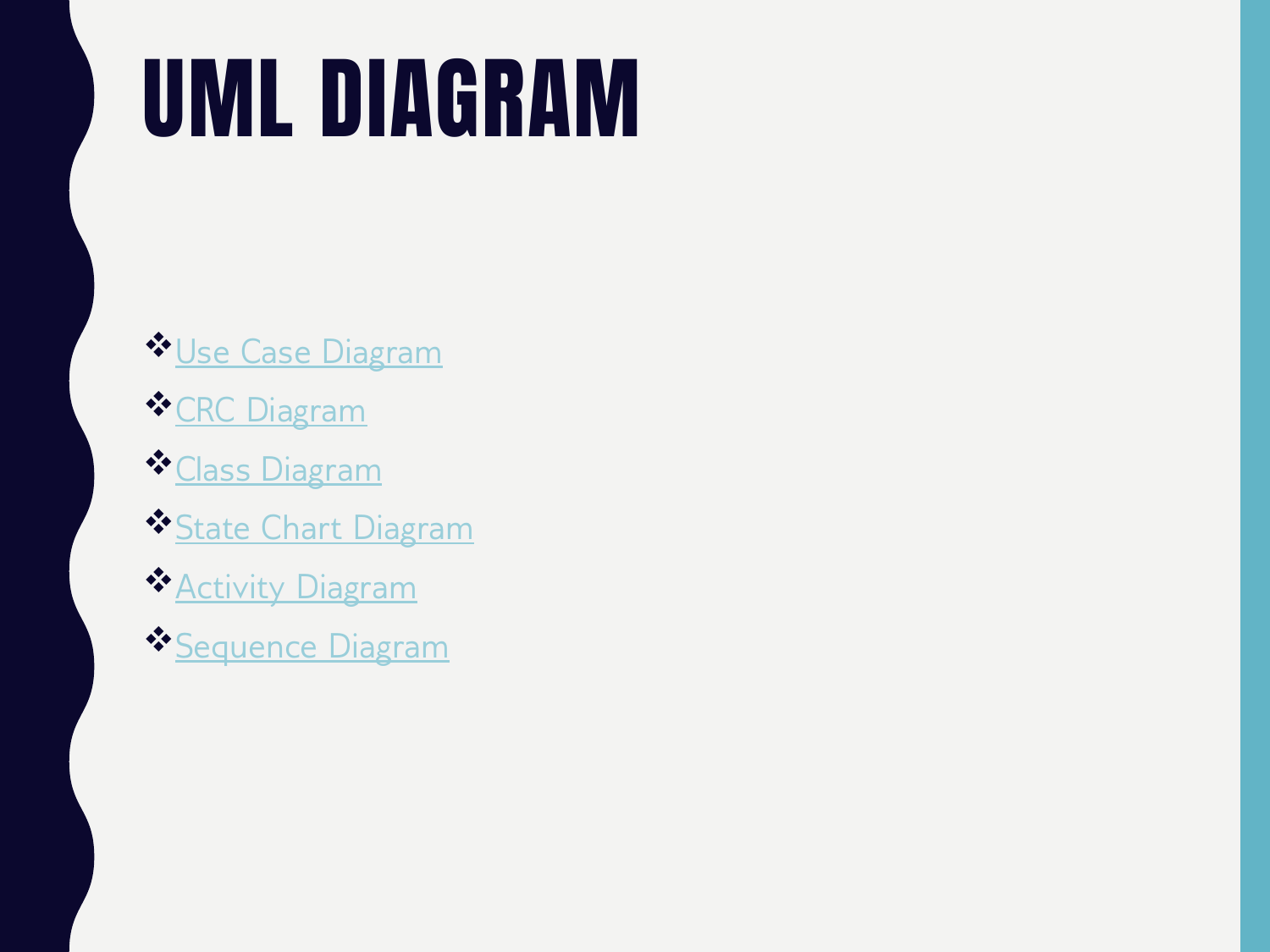

# UML Diagram
Use Case Diagram
CRC Diagram
Class Diagram
State Chart Diagram
Activity Diagram
Sequence Diagram